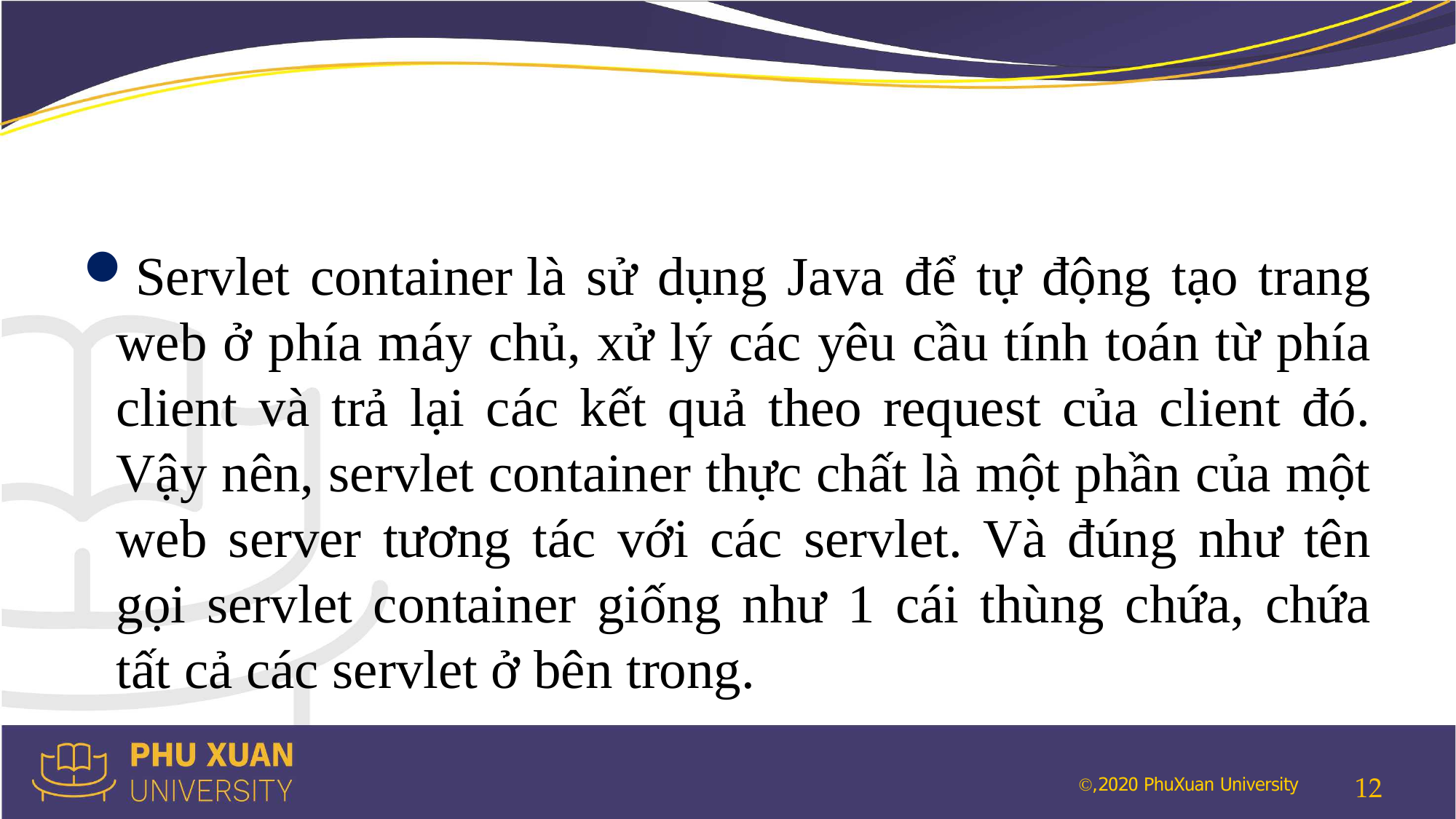

#
Servlet container là sử dụng Java để tự động tạo trang web ở phía máy chủ, xử lý các yêu cầu tính toán từ phía client và trả lại các kết quả theo request của client đó. Vậy nên, servlet container thực chất là một phần của một web server tương tác với các servlet. Và đúng như tên gọi servlet container giống như 1 cái thùng chứa, chứa tất cả các servlet ở bên trong.
12